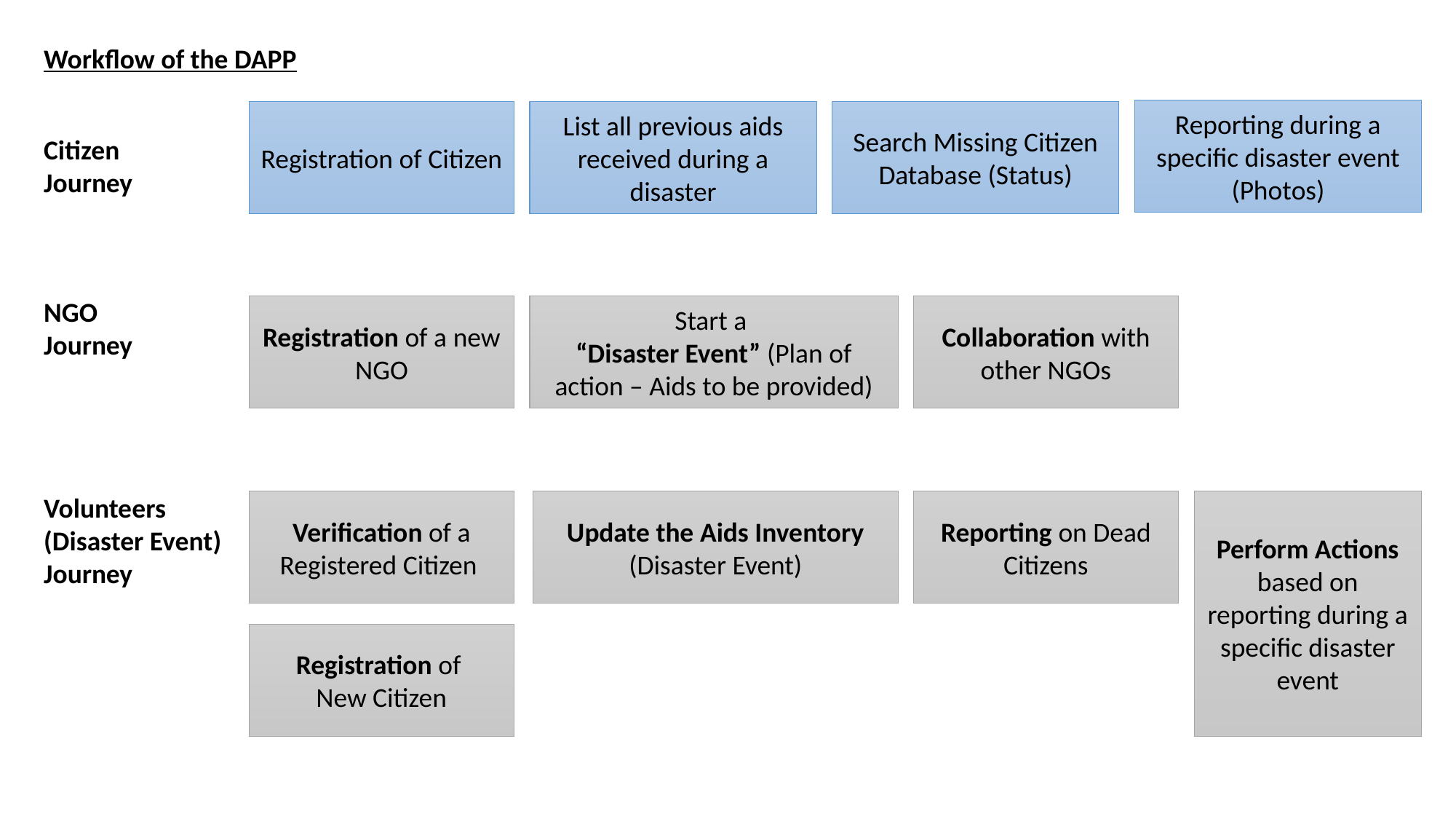

Workflow of the DAPP
Reporting during a specific disaster event (Photos)
Search Missing Citizen Database (Status)
Registration of Citizen
List all previous aids received during a disaster
Citizen
Journey
NGO
Journey
Collaboration with other NGOs
Start a
“Disaster Event” (Plan of action – Aids to be provided)
Registration of a new NGO
Volunteers
(Disaster Event)
Journey
Perform Actions based on reporting during a specific disaster event
Verification of a Registered Citizen
Update the Aids Inventory (Disaster Event)
Reporting on Dead Citizens
Registration of
New Citizen